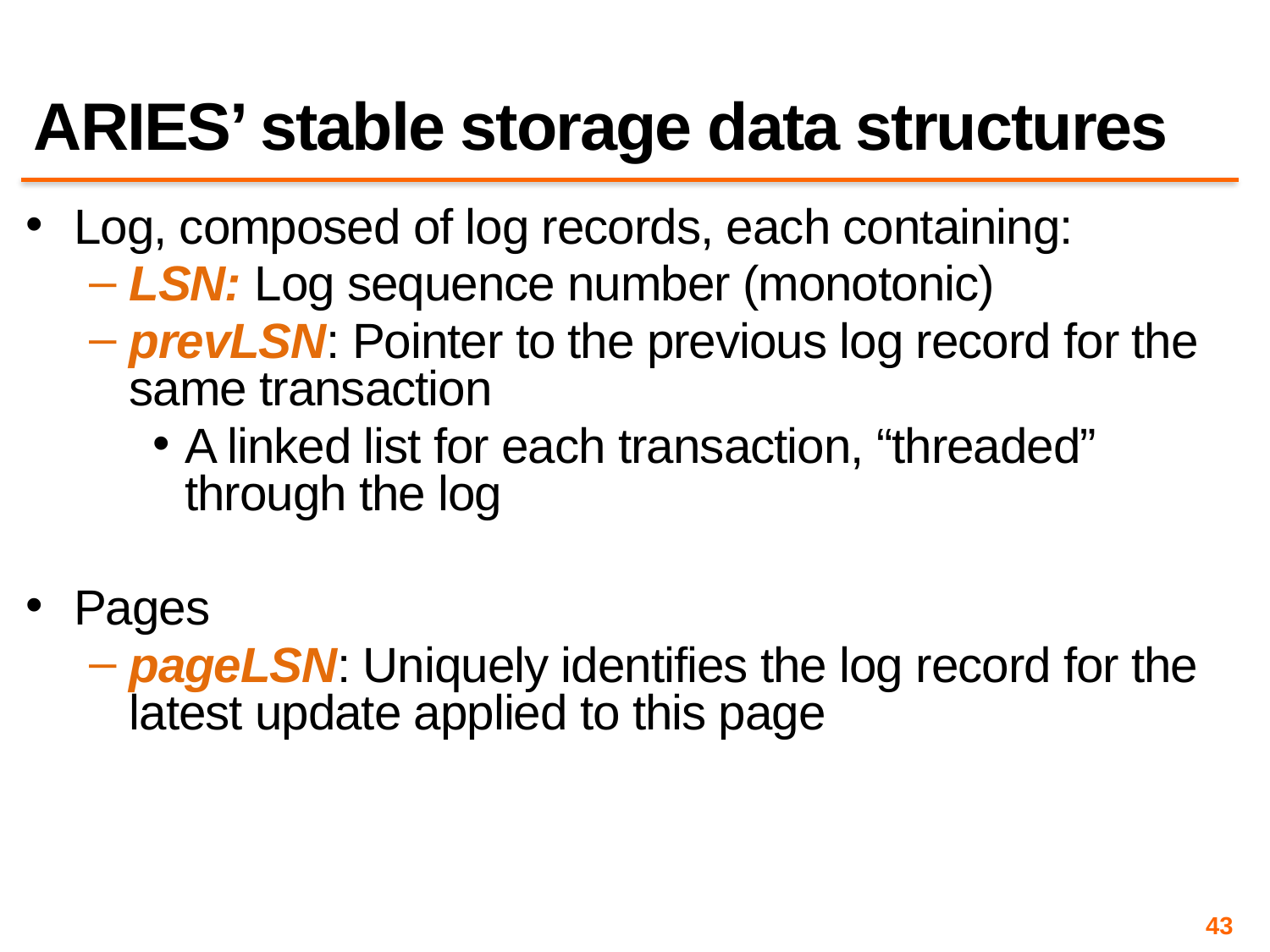

# ARIES’ stable storage data structures
Log, composed of log records, each containing:
LSN: Log sequence number (monotonic)
prevLSN: Pointer to the previous log record for the same transaction
A linked list for each transaction, “threaded” through the log

Pages
pageLSN: Uniquely identifies the log record for the latest update applied to this page
43